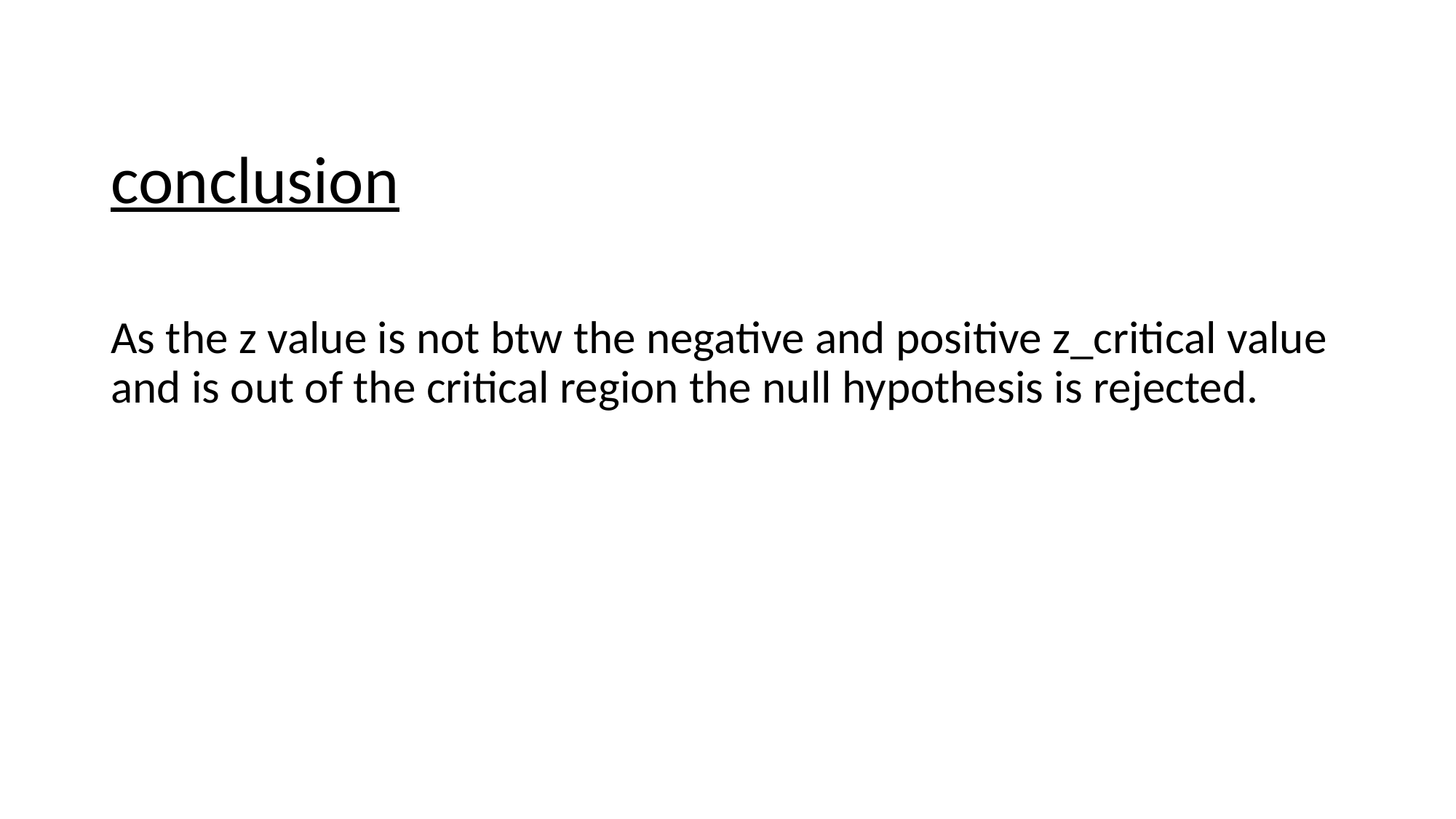

conclusion
# As the z value is not btw the negative and positive z_critical value and is out of the critical region the null hypothesis is rejected.